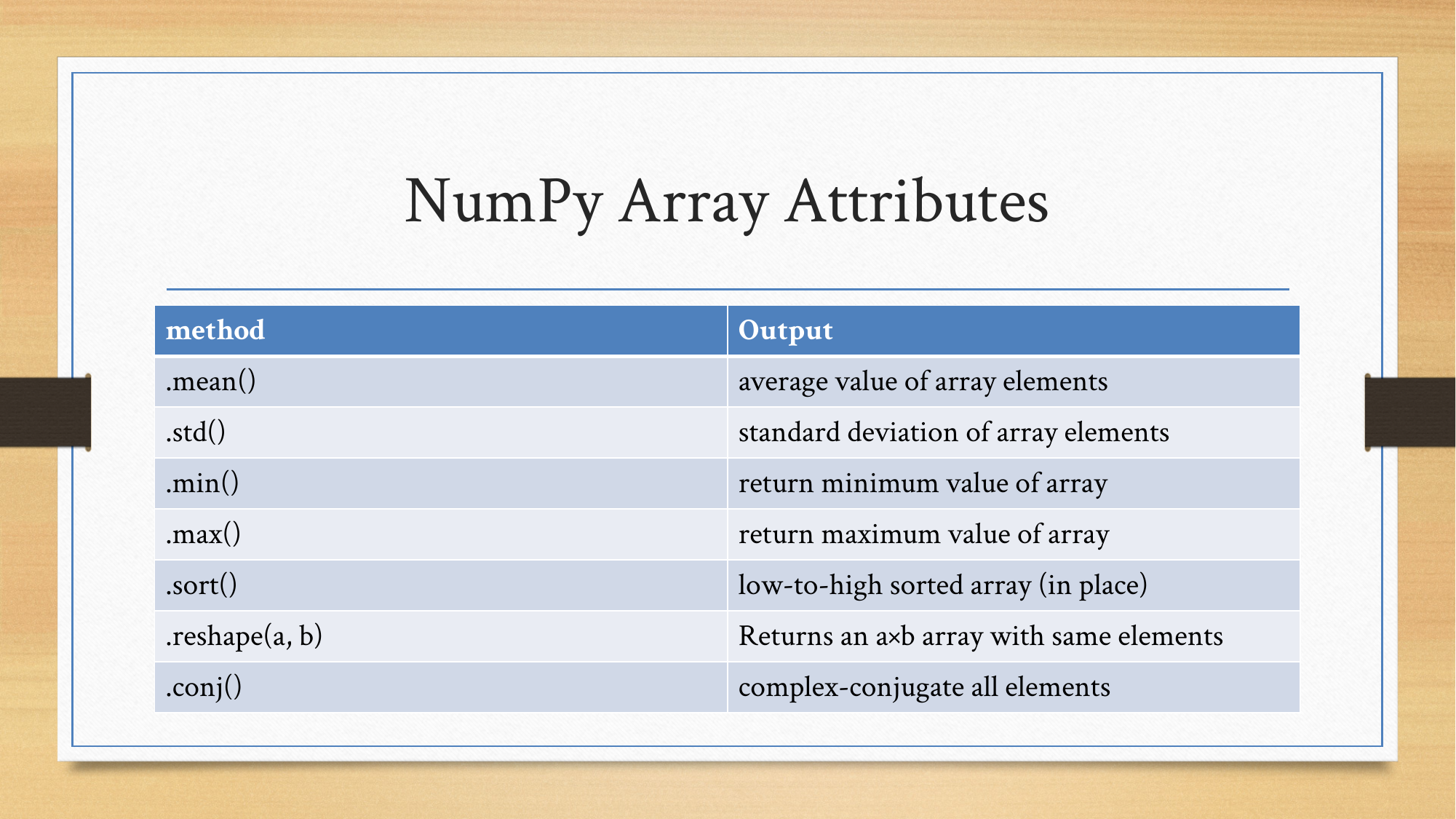

# NumPy Array Attributes
| method | Output |
| --- | --- |
| .mean() | average value of array elements |
| .std() | standard deviation of array elements |
| .min() | return minimum value of array |
| .max() | return maximum value of array |
| .sort() | low-to-high sorted array (in place) |
| .reshape(a, b) | Returns an a×b array with same elements |
| .conj() | complex-conjugate all elements |